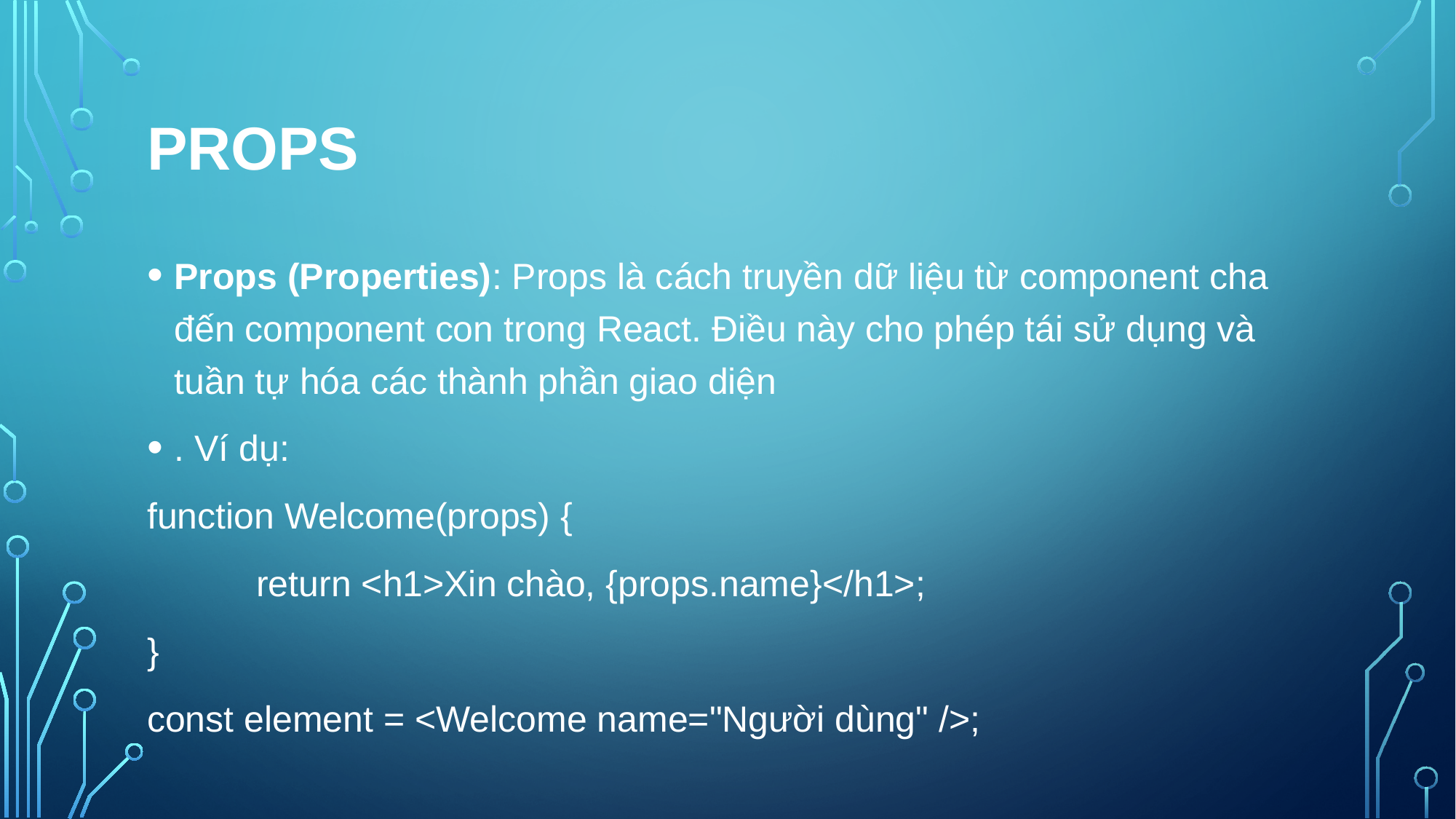

# Props
Props (Properties): Props là cách truyền dữ liệu từ component cha đến component con trong React. Điều này cho phép tái sử dụng và tuần tự hóa các thành phần giao diện
. Ví dụ:
function Welcome(props) {
	return <h1>Xin chào, {props.name}</h1>;
}
const element = <Welcome name="Người dùng" />;